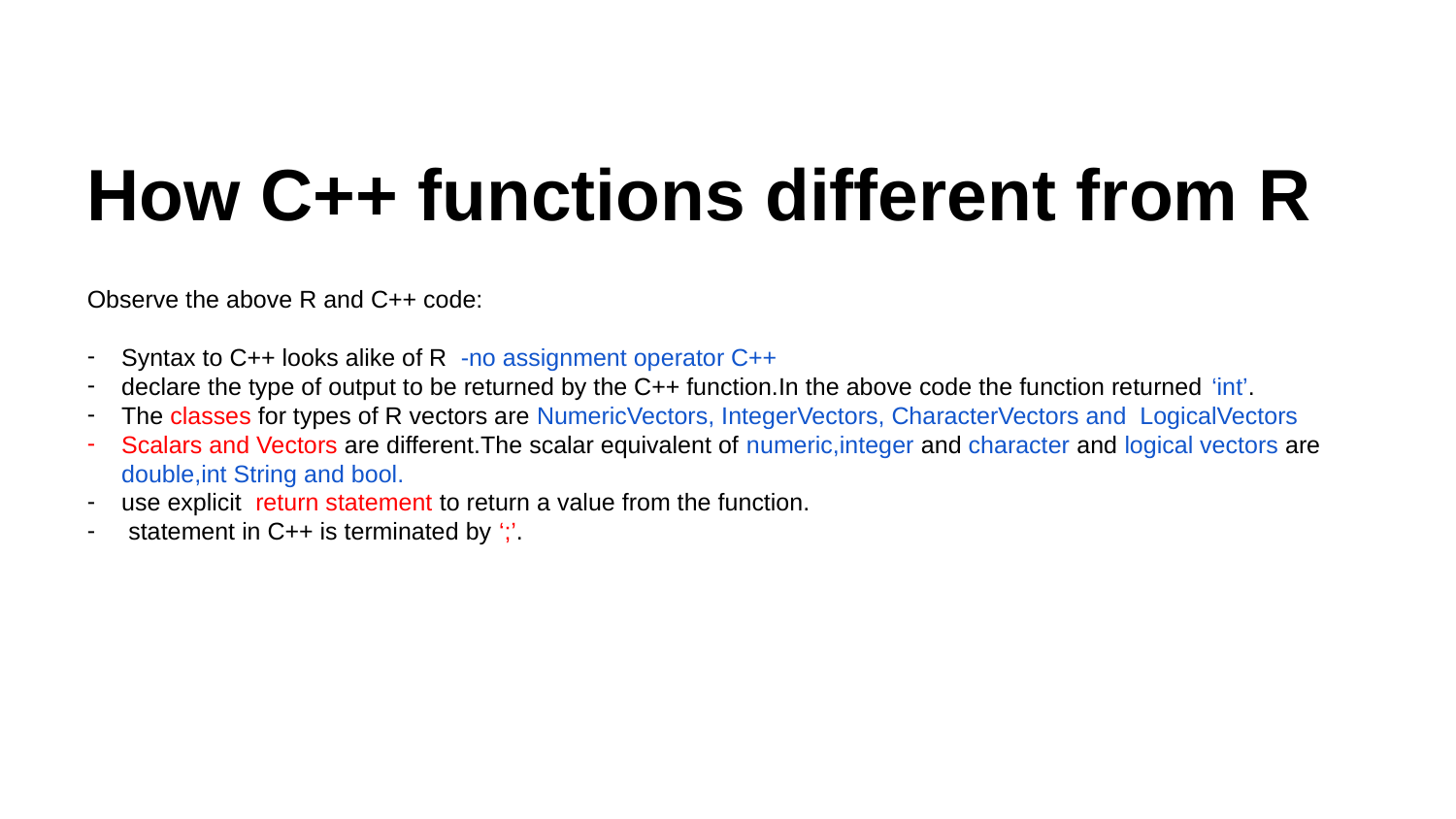

How C++ functions different from R
Observe the above R and C++ code:

Syntax to C++ looks alike of R  -no assignment operator C++
declare the type of output to be returned by the C++ function.In the above code the function returned ‘int’.
The classes for types of R vectors are NumericVectors, IntegerVectors, CharacterVectors and  LogicalVectors
Scalars and Vectors are different.The scalar equivalent of numeric,integer and character and logical vectors are double,int String and bool.
use explicit  return statement to return a value from the function.
 statement in C++ is terminated by ‘;’.